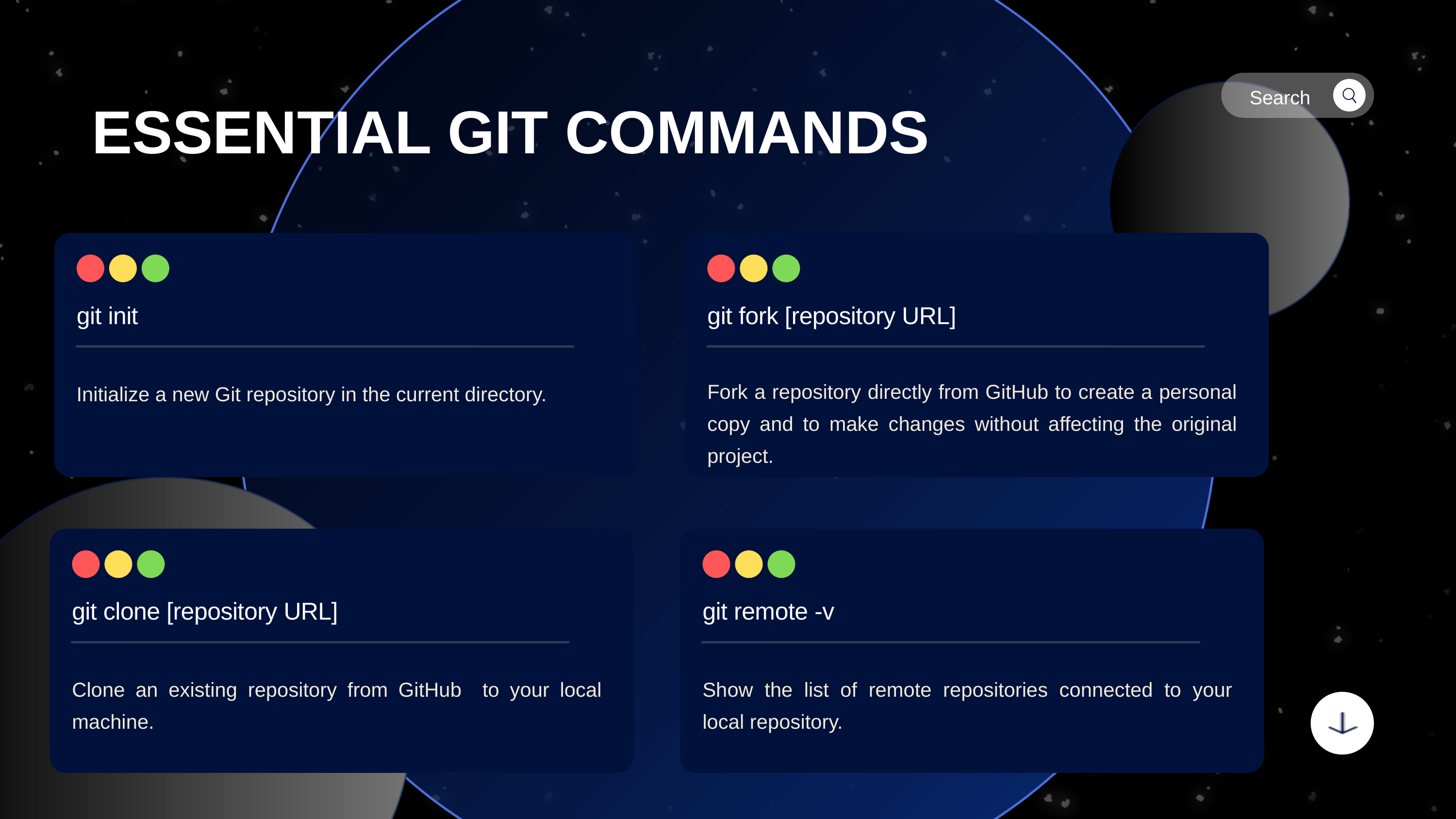

ESSENTIAL GIT COMMANDS
Search

git init
git fork [repository URL]

Fork a repository directly from GitHub to create a personal copy and to make changes without affecting the original project.
Initialize a new Git repository in the current directory.

git clone [repository URL]
git remote -v

Clone an existing repository from GitHub  to your local machine.
Show the list of remote repositories connected to your local repository.